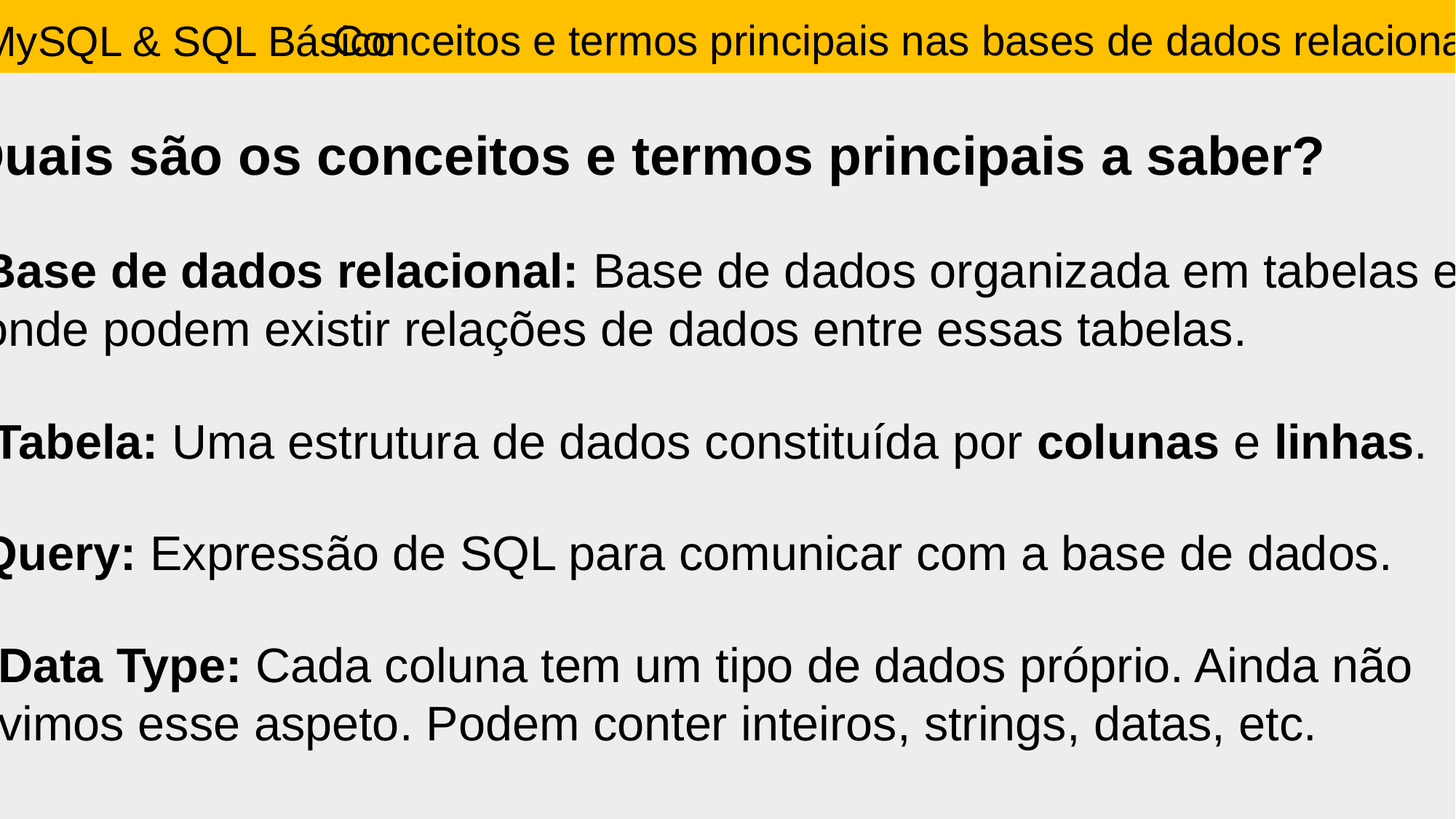

Conceitos e termos principais nas bases de dados relacionais
MySQL & SQL Básico
Quais são os conceitos e termos principais a saber?
Base de dados relacional: Base de dados organizada em tabelas e
onde podem existir relações de dados entre essas tabelas.
Tabela: Uma estrutura de dados constituída por colunas e linhas.
Query: Expressão de SQL para comunicar com a base de dados.
Data Type: Cada coluna tem um tipo de dados próprio. Ainda não
vimos esse aspeto. Podem conter inteiros, strings, datas, etc.